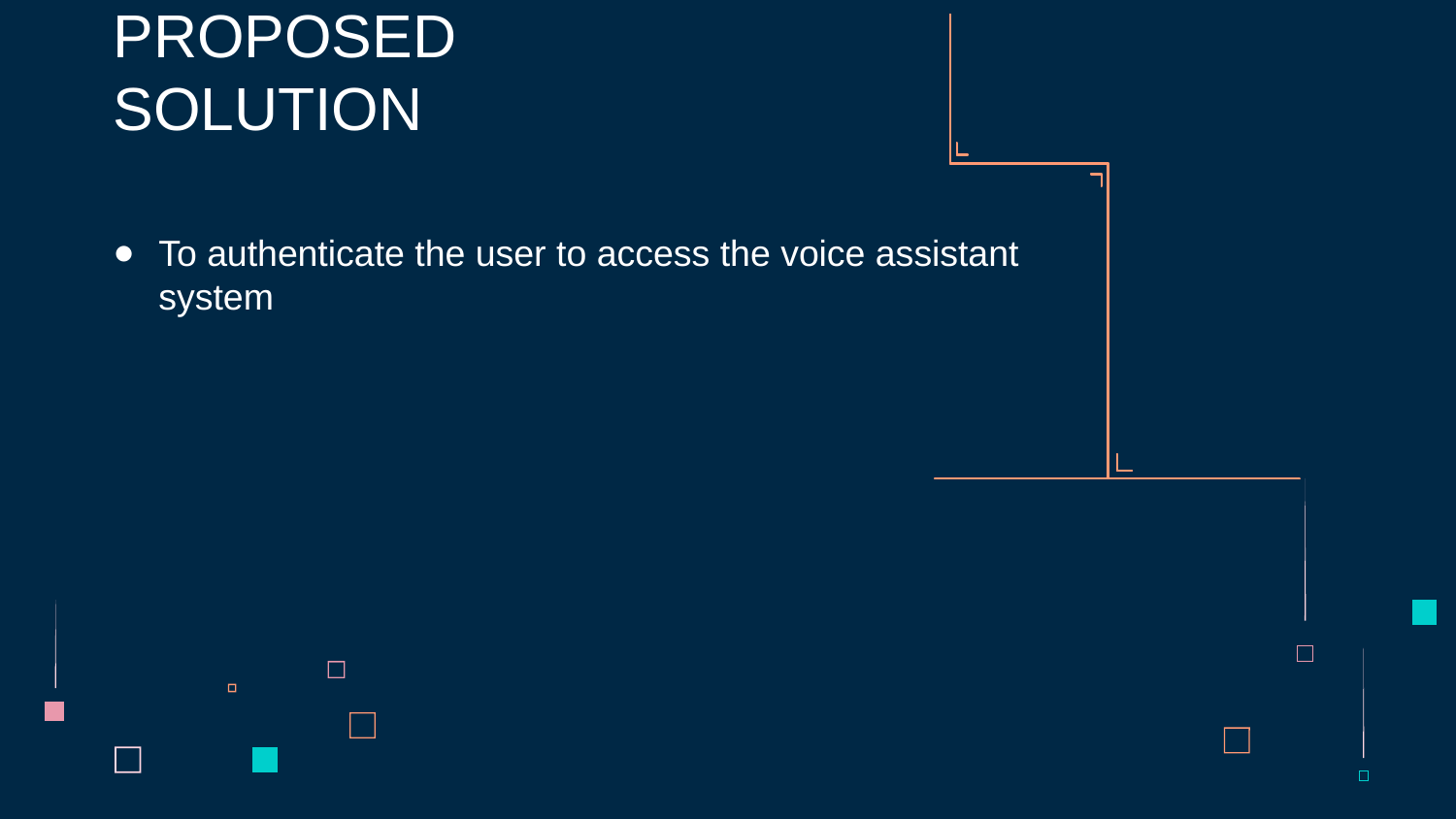

# PROPOSED SOLUTION
To authenticate the user to access the voice assistant system